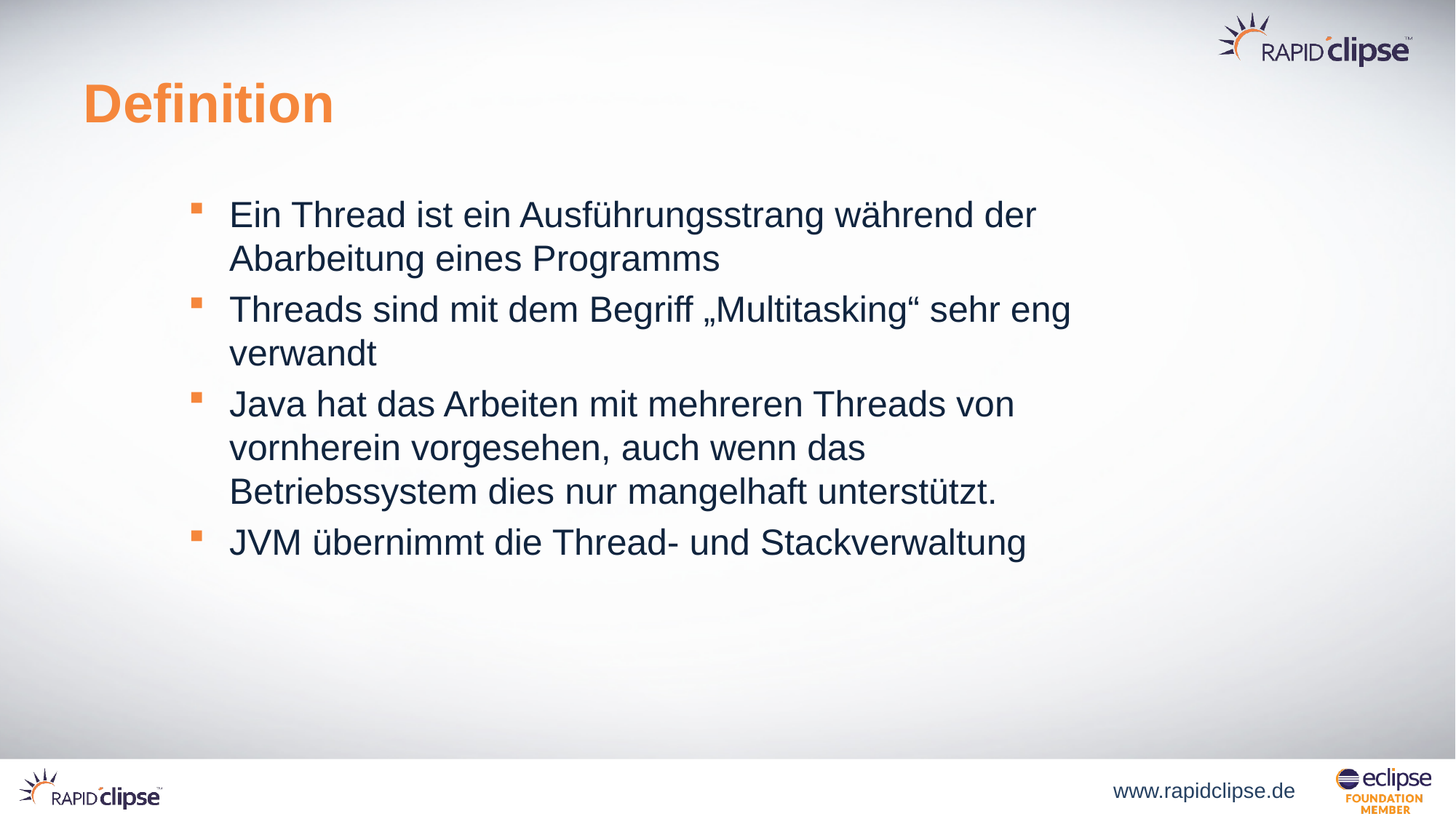

# Definition
Ein Thread ist ein Ausführungsstrang während der Abarbeitung eines Programms
Threads sind mit dem Begriff „Multitasking“ sehr eng verwandt
Java hat das Arbeiten mit mehreren Threads von vornherein vorgesehen, auch wenn das Betriebssystem dies nur mangelhaft unterstützt.
JVM übernimmt die Thread- und Stackverwaltung